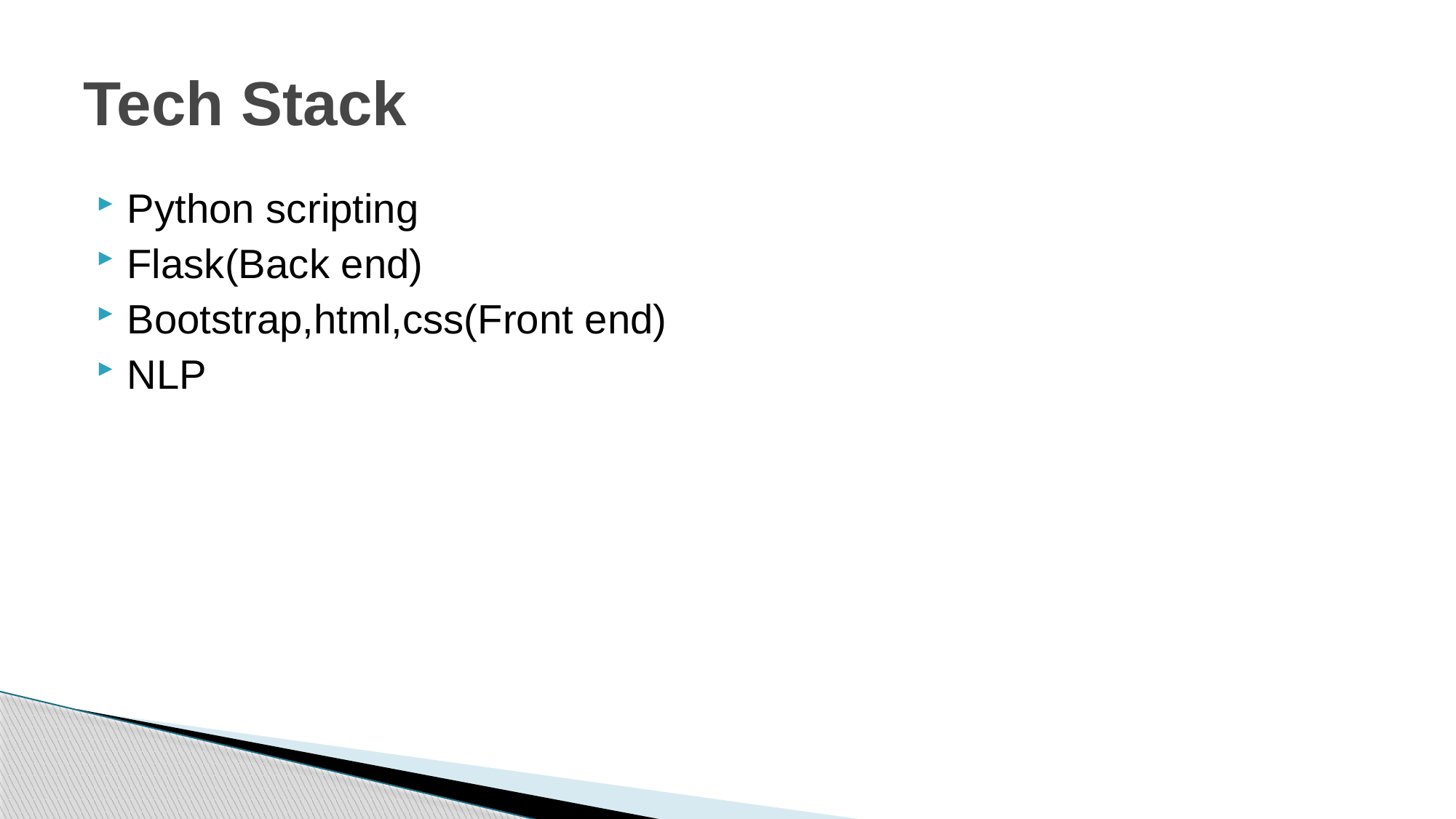

# Tech Stack
Python scripting
Flask(Back end)
Bootstrap,html,css(Front end)
NLP